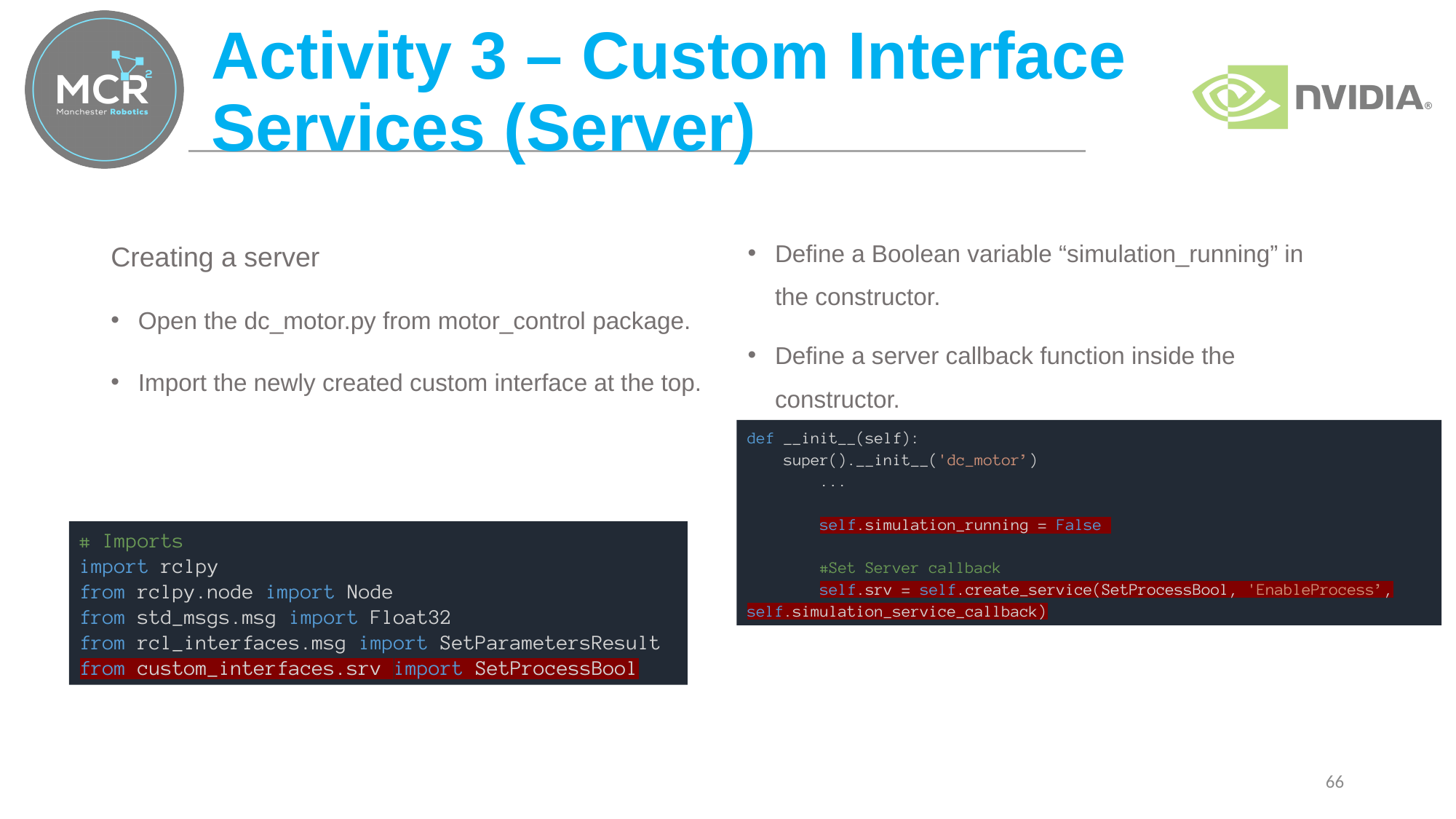

# Activity 3 – Custom Interface Services (Server)
Creating a server
Open the dc_motor.py from motor_control package.
Import the newly created custom interface at the top.
Define a Boolean variable “simulation_running” in the constructor.
Define a server callback function inside the constructor.

def __init__(self):
    super().__init__('dc_motor’)
        ...

        self.simulation_running = False

        #Set Server callback
        self.srv = self.create_service(SetProcessBool, 'EnableProcess’,	self.simulation_service_callback)
# Imports
import rclpy
from rclpy.node import Node
from std_msgs.msg import Float32
from rcl_interfaces.msg import SetParametersResult
from custom_interfaces.srv import SetProcessBool
66